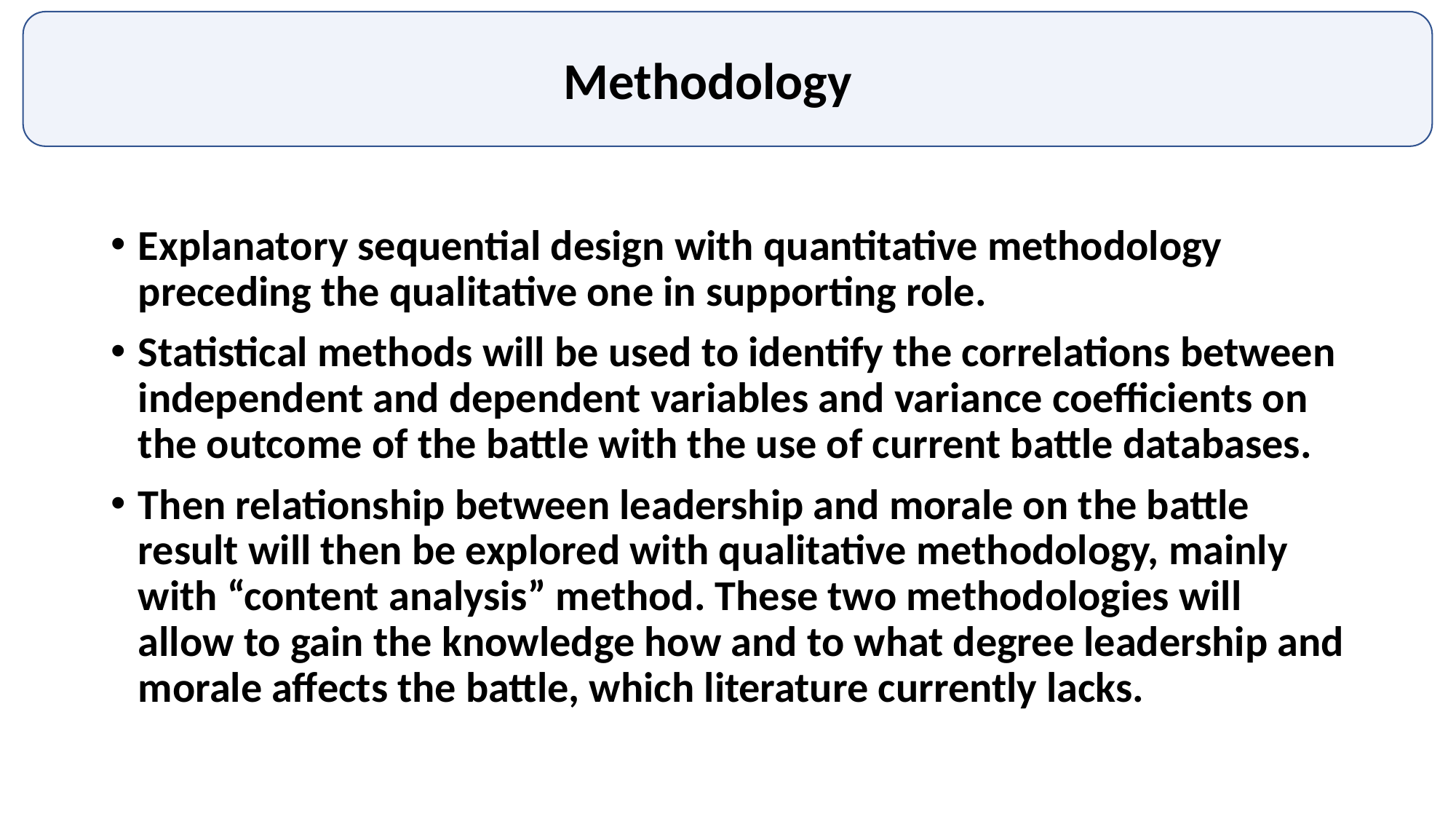

Methodology
Explanatory sequential design with quantitative methodology preceding the qualitative one in supporting role.
Statistical methods will be used to identify the correlations between independent and dependent variables and variance coefficients on the outcome of the battle with the use of current battle databases.
Then relationship between leadership and morale on the battle result will then be explored with qualitative methodology, mainly with “content analysis” method. These two methodologies will allow to gain the knowledge how and to what degree leadership and morale affects the battle, which literature currently lacks.